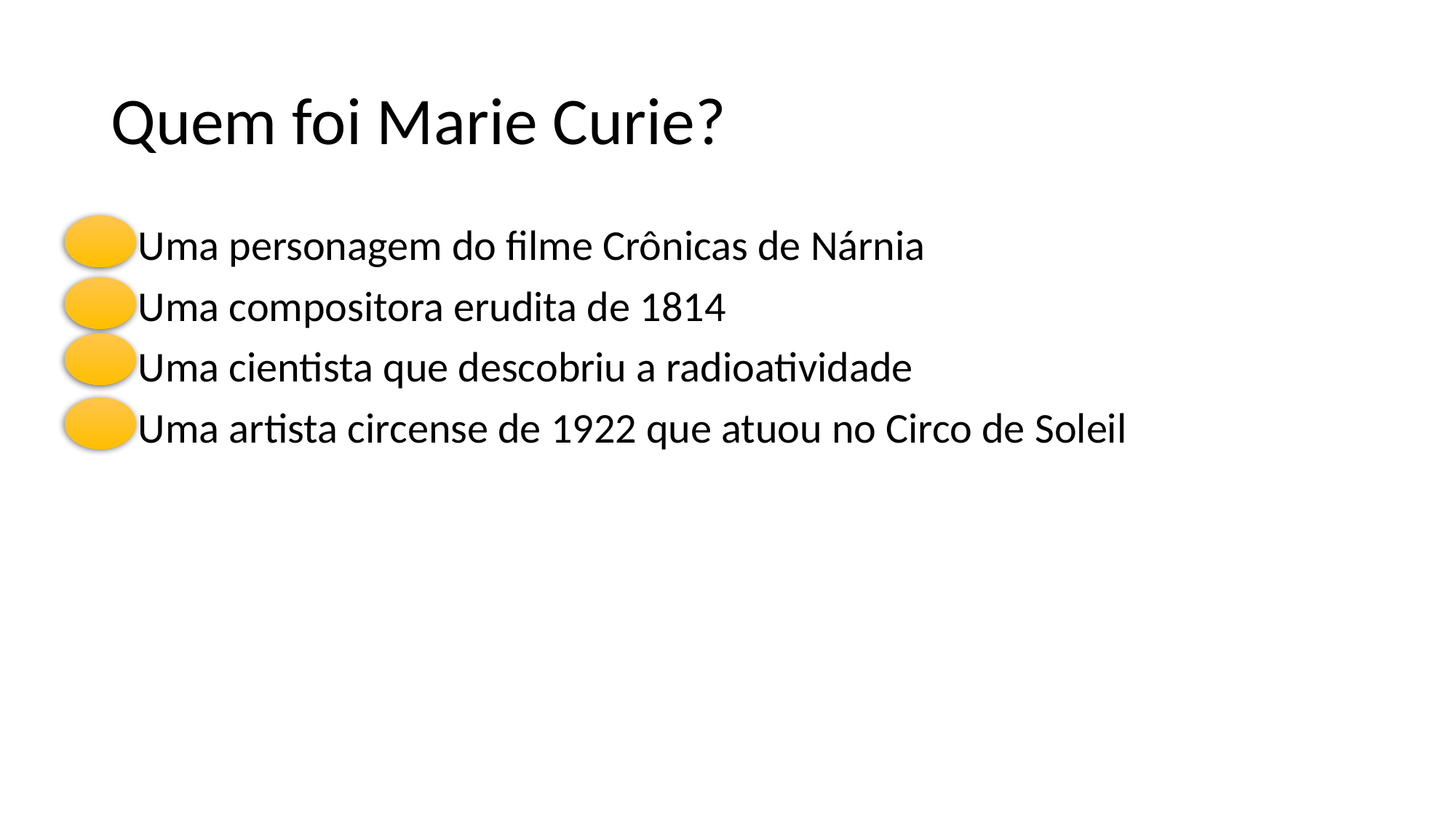

# Quem foi Marie Curie?

Uma personagem do filme Crônicas de Nárnia
Uma compositora erudita de 1814
Uma cientista que descobriu a radioatividade
Uma artista circense de 1922 que atuou no Circo de Soleil